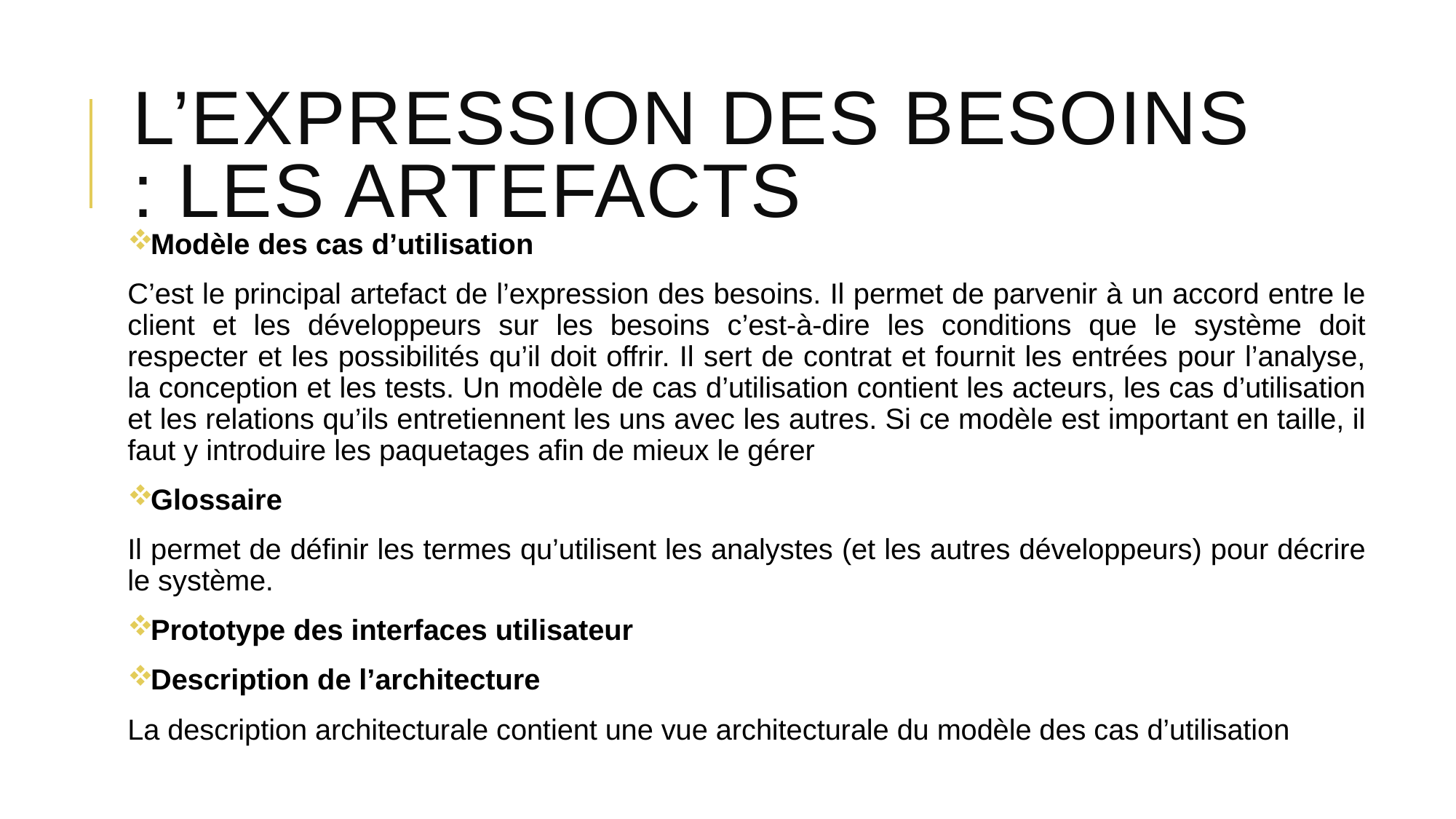

# L’expression des besoins : Les artefacts
Modèle des cas d’utilisation
C’est le principal artefact de l’expression des besoins. Il permet de parvenir à un accord entre le client et les développeurs sur les besoins c’est-à-dire les conditions que le système doit respecter et les possibilités qu’il doit offrir. Il sert de contrat et fournit les entrées pour l’analyse, la conception et les tests. Un modèle de cas d’utilisation contient les acteurs, les cas d’utilisation et les relations qu’ils entretiennent les uns avec les autres. Si ce modèle est important en taille, il faut y introduire les paquetages afin de mieux le gérer
Glossaire
Il permet de définir les termes qu’utilisent les analystes (et les autres développeurs) pour décrire le système.
Prototype des interfaces utilisateur
Description de l’architecture
La description architecturale contient une vue architecturale du modèle des cas d’utilisation